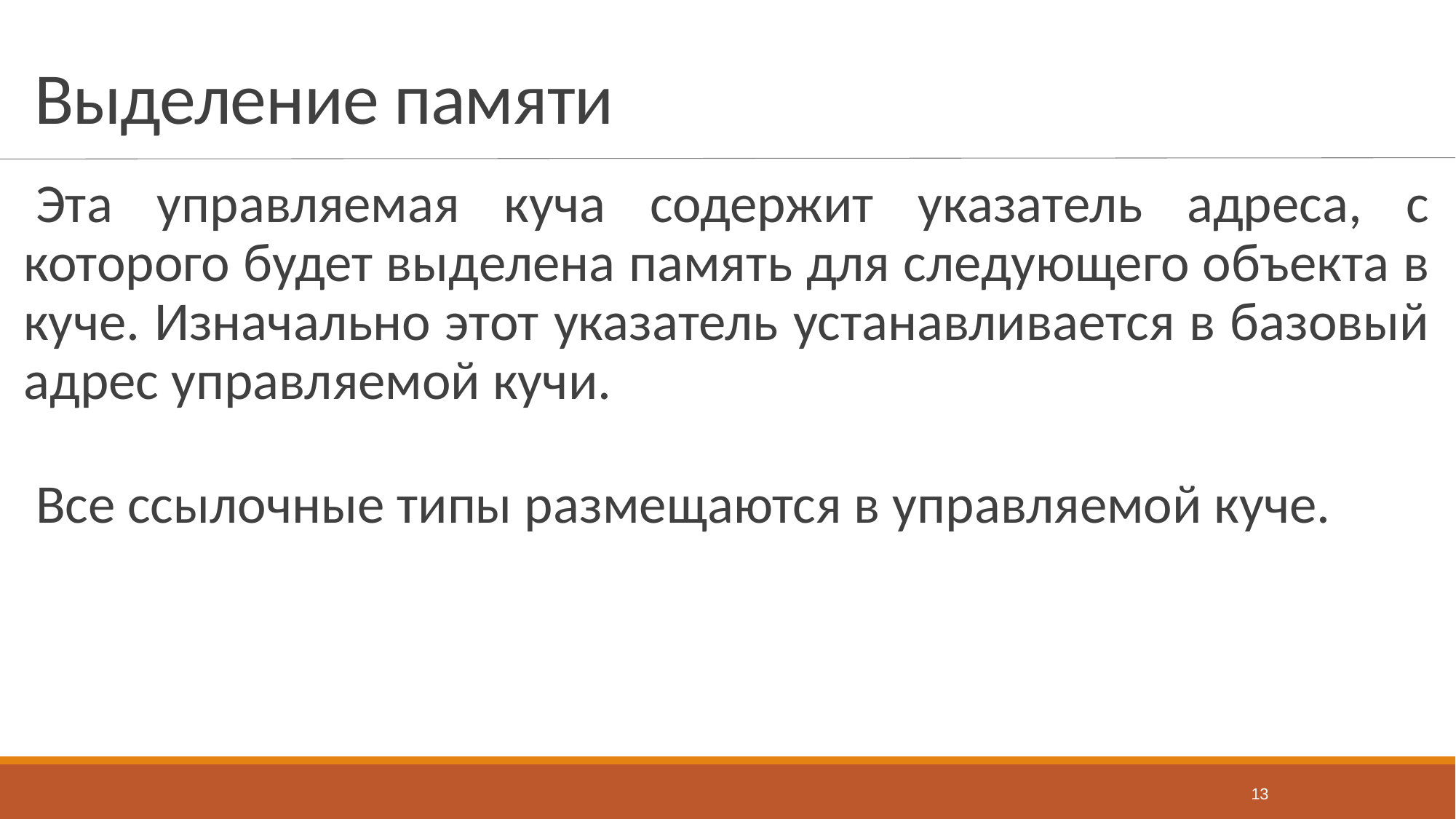

# Выделение памяти
Эта управляемая куча содержит указатель адреса, с которого будет выделена память для следующего объекта в куче. Изначально этот указатель устанавливается в базовый адрес управляемой кучи.

Все ссылочные типы размещаются в управляемой куче.
13